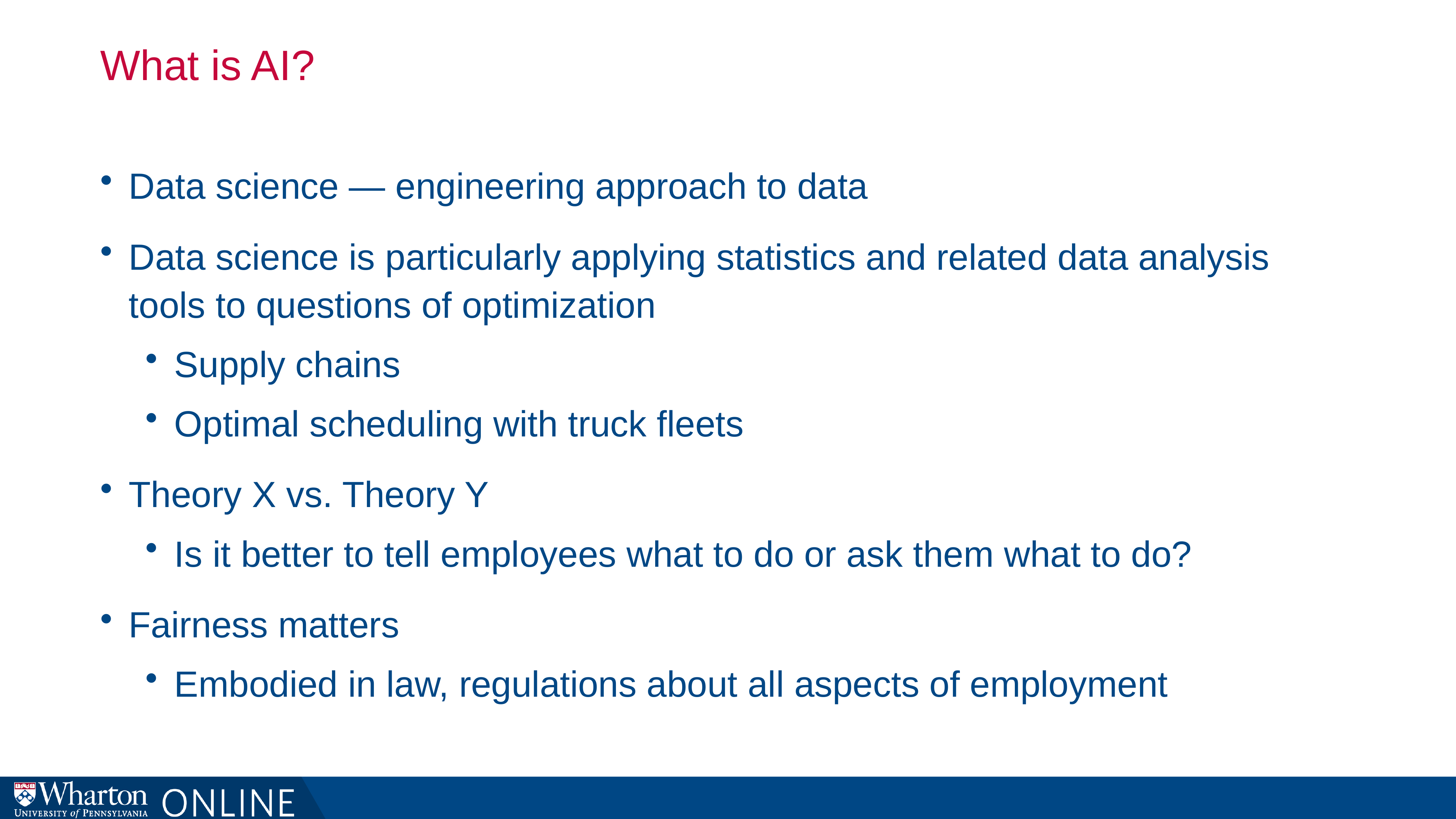

# What is AI?
Data science — engineering approach to data
Data science is particularly applying statistics and related data analysis tools to questions of optimization
Supply chains
Optimal scheduling with truck fleets
Theory X vs. Theory Y
Is it better to tell employees what to do or ask them what to do?
Fairness matters
Embodied in law, regulations about all aspects of employment